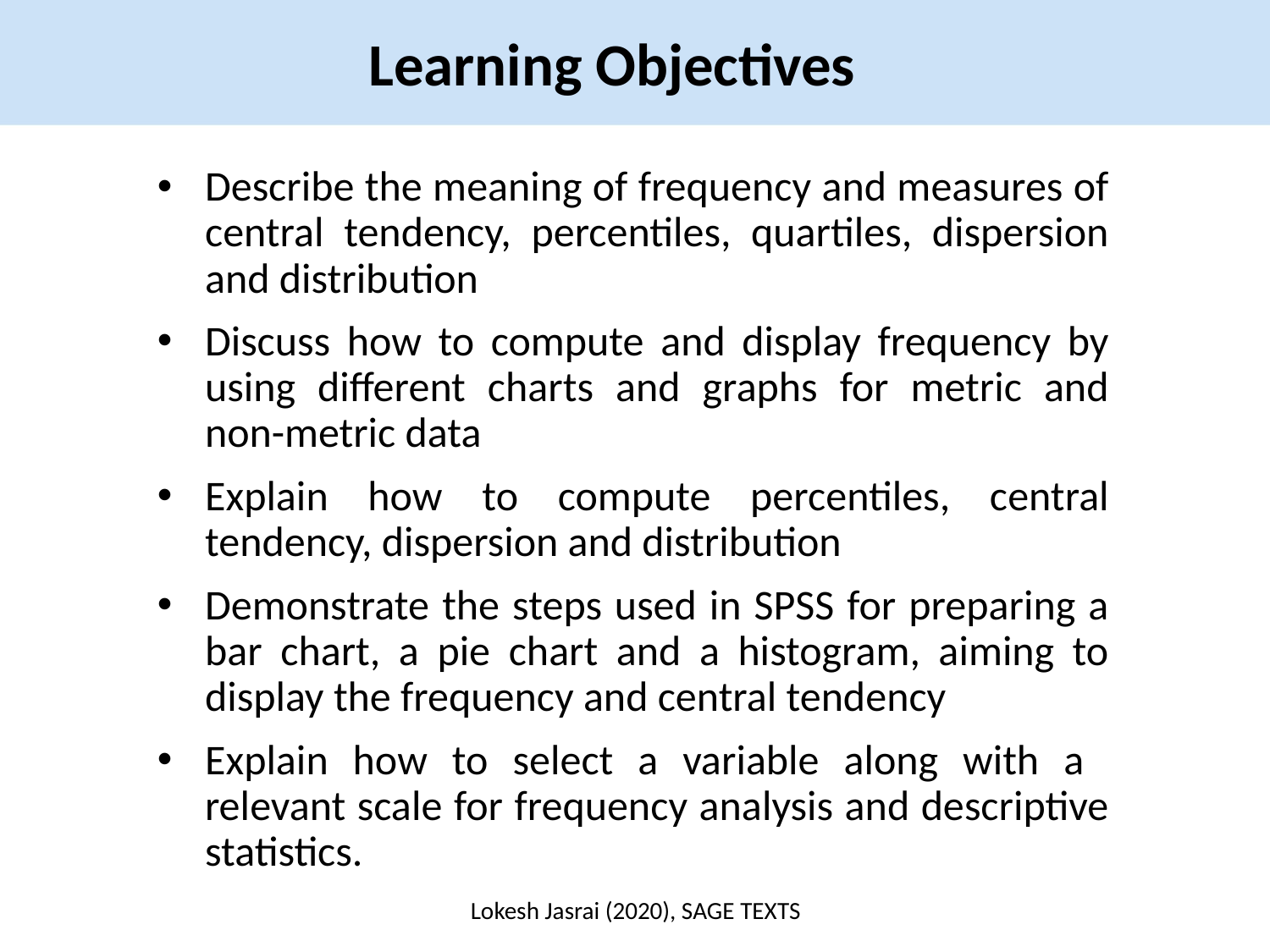

Learning Objectives

Describe the meaning of frequency and measures of central tendency, percentiles, quartiles, dispersion and distribution
Discuss how to compute and display frequency by using different charts and graphs for metric and non-metric data
Explain how to compute percentiles, central tendency, dispersion and distribution
Demonstrate the steps used in SPSS for preparing a bar chart, a pie chart and a histogram, aiming to display the frequency and central tendency
Explain how to select a variable along with a  relevant scale for frequency analysis and descriptive statistics.

Lokesh Jasrai (2020), SAGE TEXTS